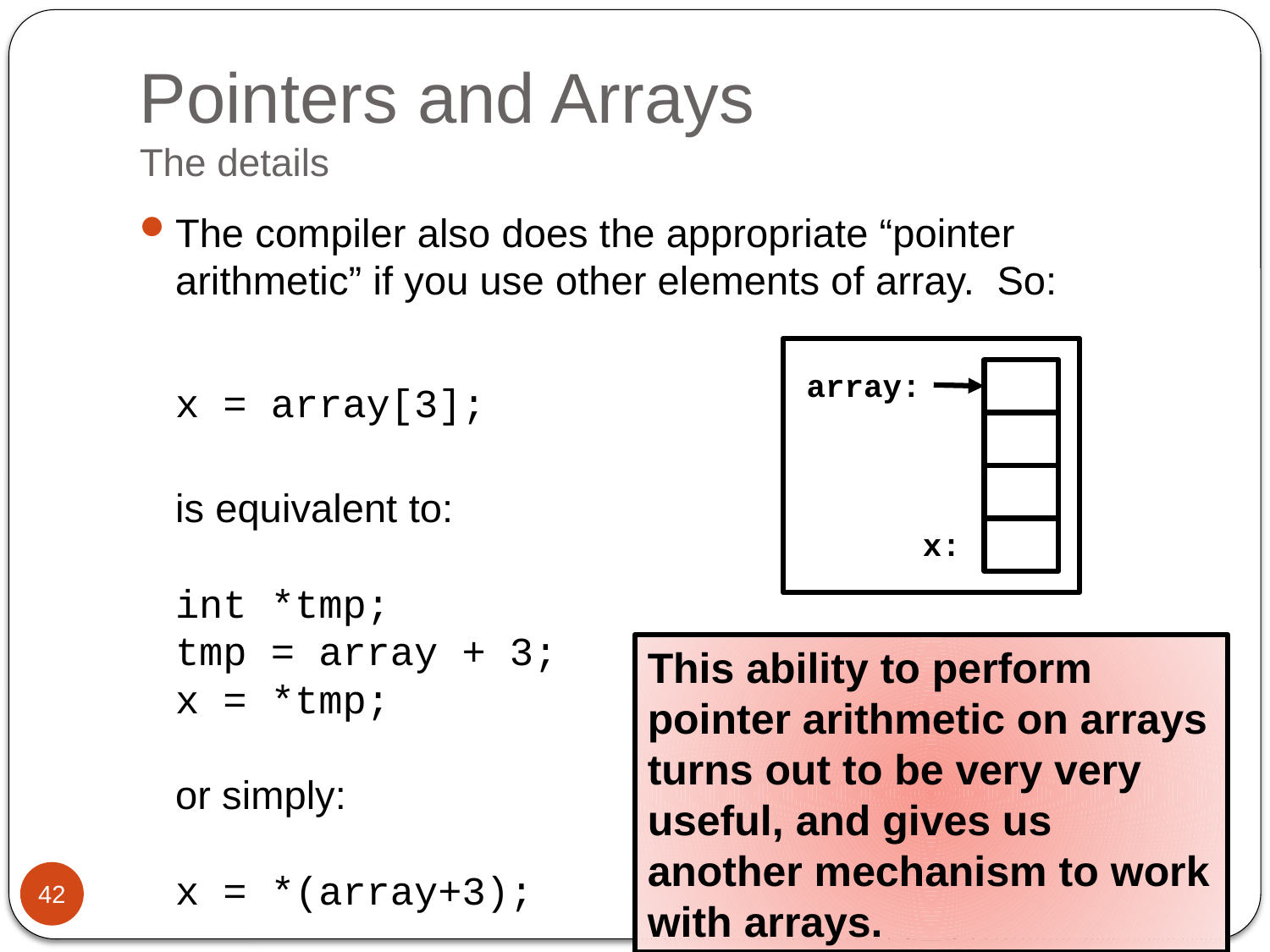

# Pointers and Arrays The details
The compiler also does the appropriate “pointer arithmetic” if you use other elements of array.  So:

	x = array[3];
	is equivalent to:
int *tmp;
tmp = array + 3;
x = *tmp;
or simply:
x = *(array+3);

array:

x:

This ability to perform pointer arithmetic on arrays turns out to be very very useful, and gives us another mechanism to work with arrays.
42